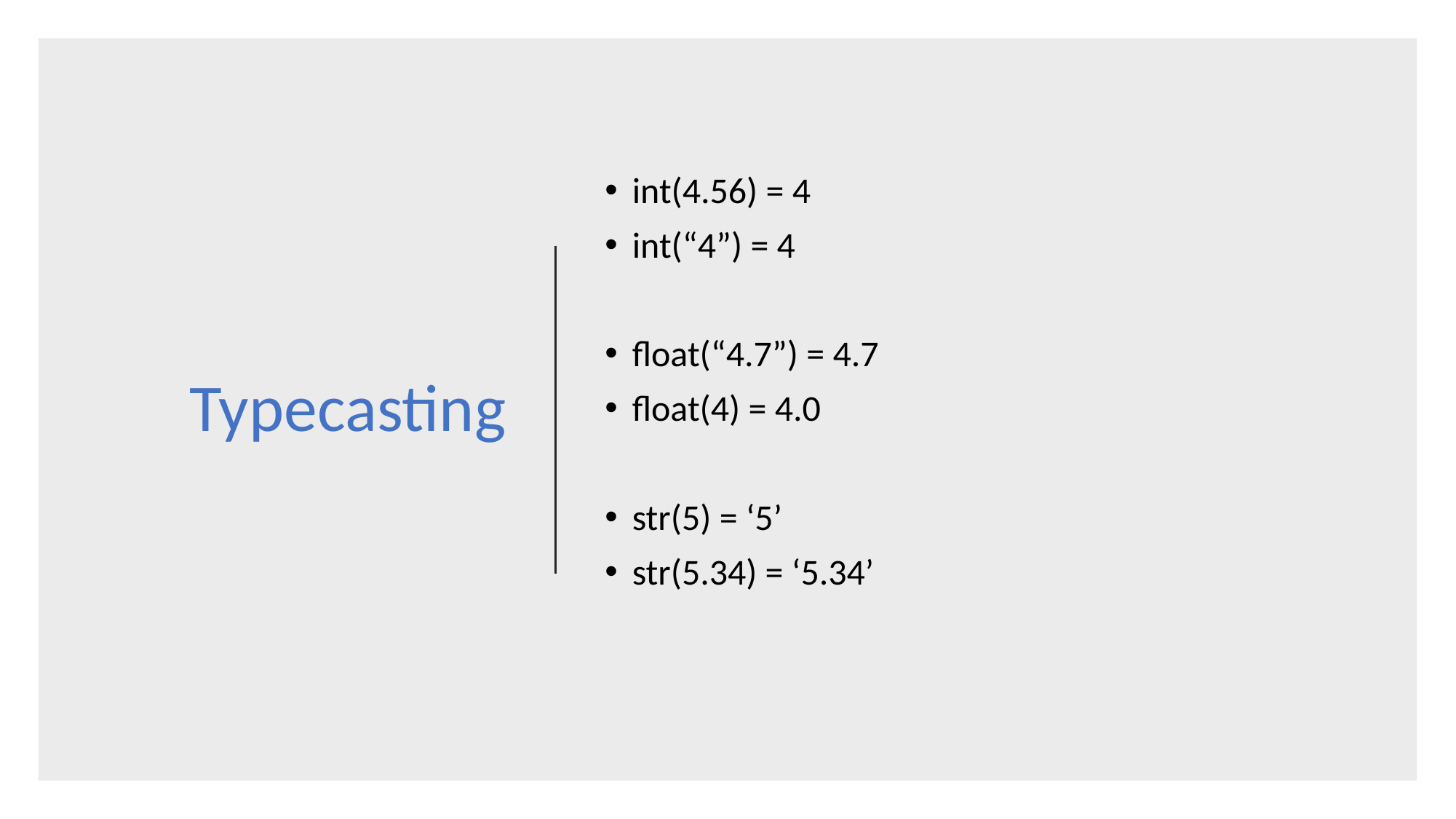

# Typecasting
int(4.56) = 4
int(“4”) = 4

float(“4.7”) = 4.7
float(4) = 4.0

str(5) = ‘5’
str(5.34) = ‘5.34’